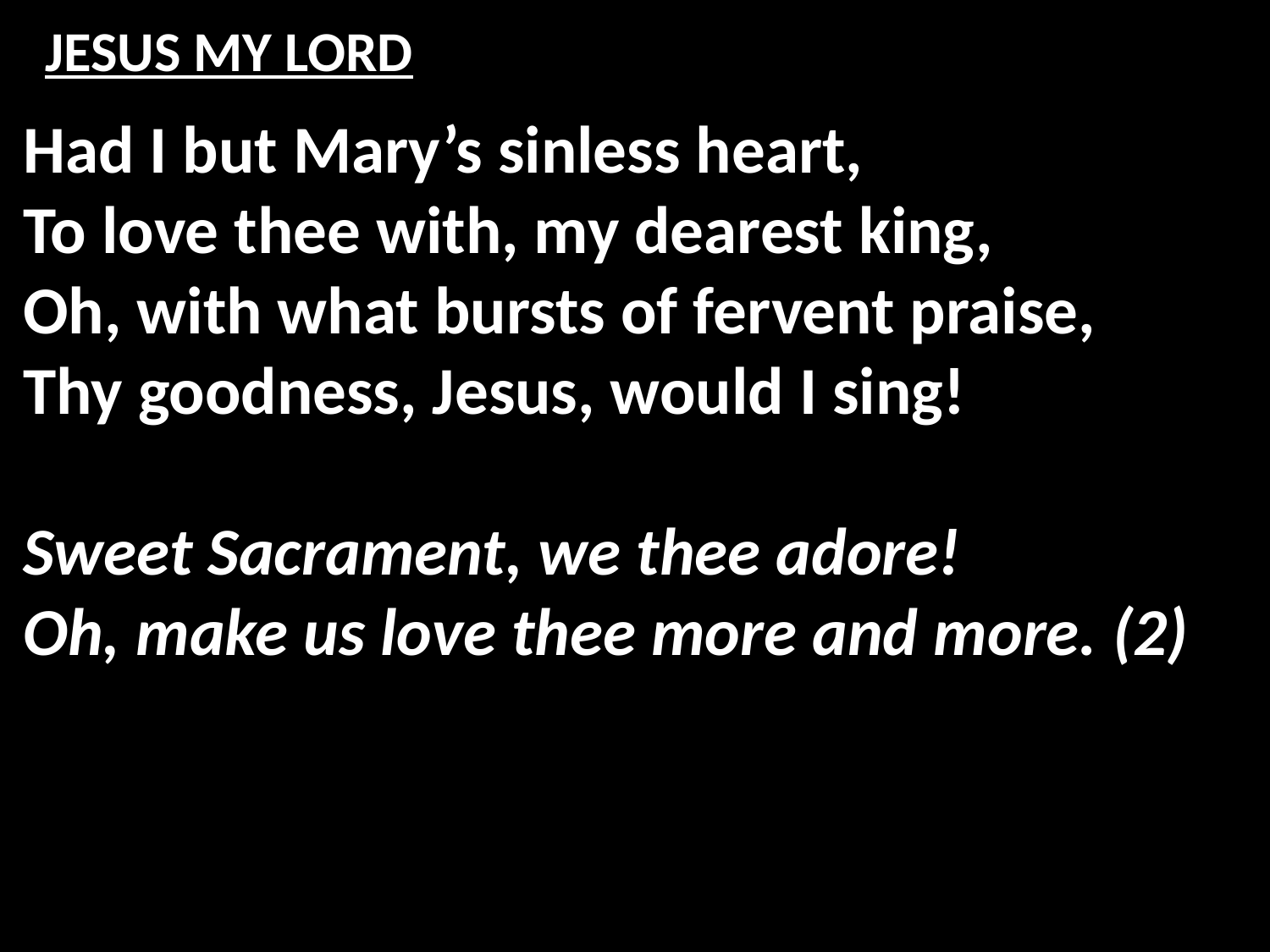

# JESUS MY LORD
Had I but Mary’s sinless heart,
To love thee with, my dearest king,
Oh, with what bursts of fervent praise,
Thy goodness, Jesus, would I sing!

Sweet Sacrament, we thee adore!
Oh, make us love thee more and more. (2)